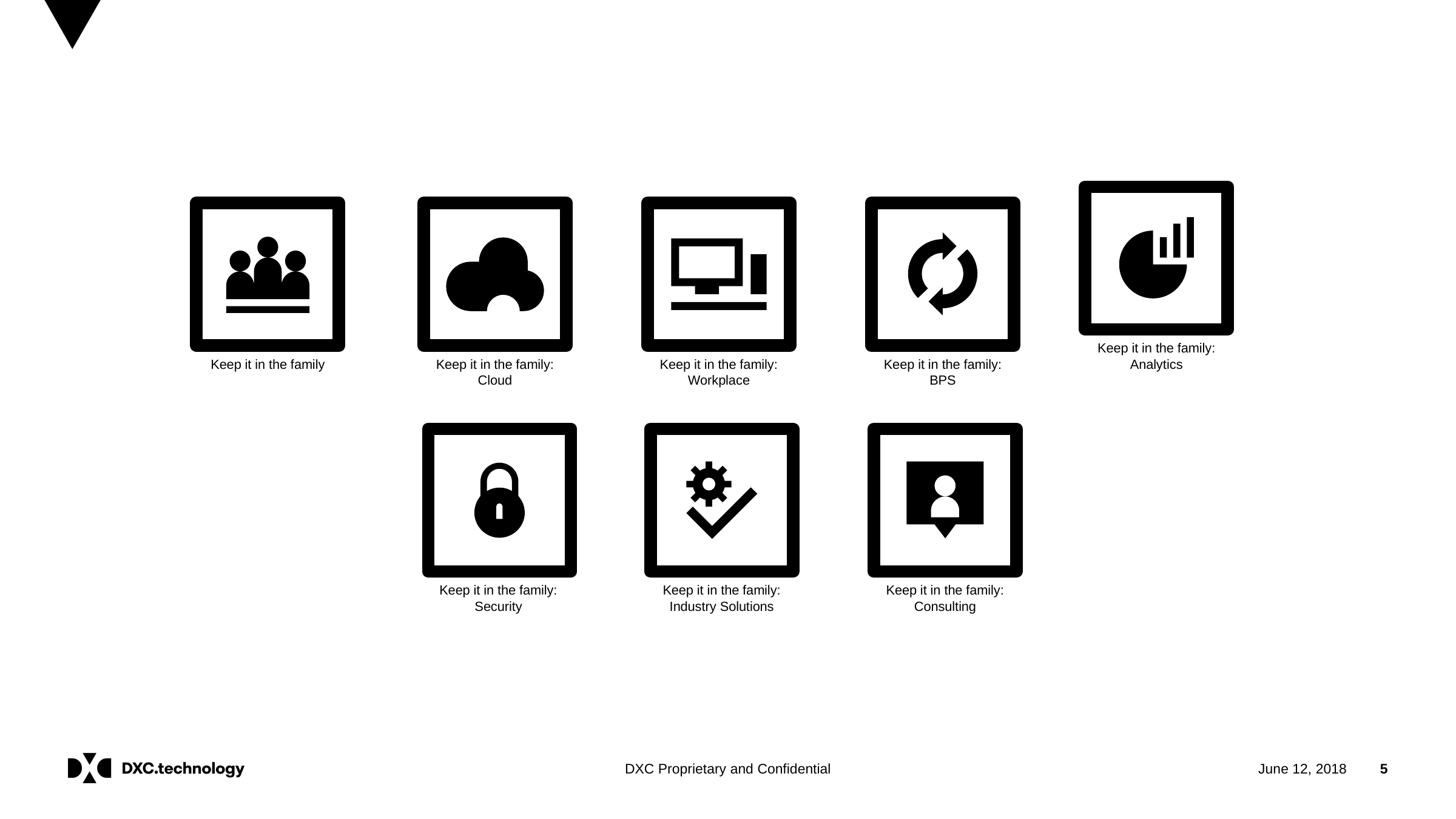

Keep it in the family: Analytics

Keep it in the family

Keep it in the family: Cloud

Keep it in the family: Workplace

Keep it in the family: BPS

Keep it in the family: Security

Keep it in the family: Industry Solutions

Keep it in the family: Consulting